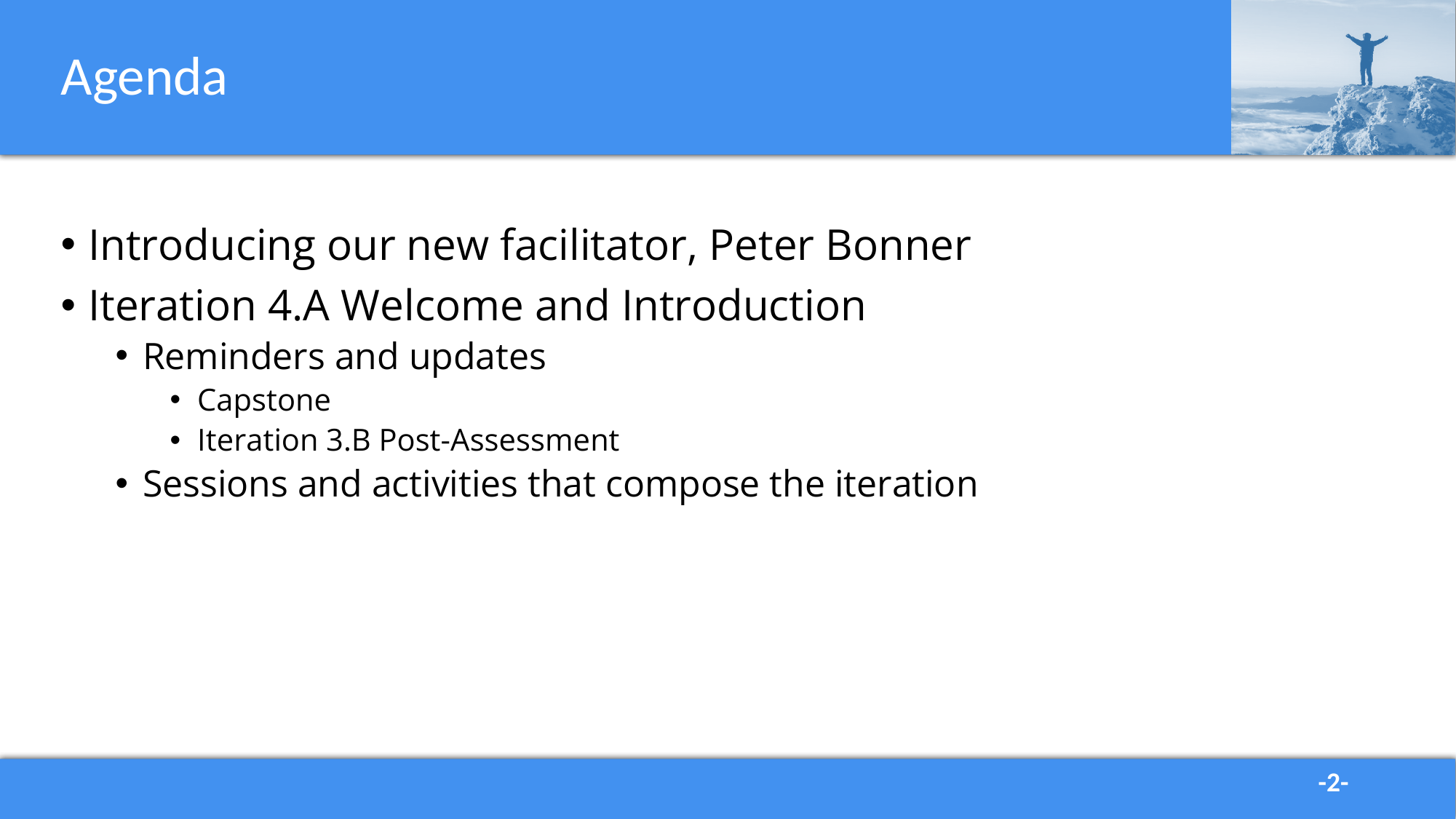

# Agenda
Introducing our new facilitator, Peter Bonner
Iteration 4.A Welcome and Introduction
Reminders and updates
Capstone
Iteration 3.B Post-Assessment
Sessions and activities that compose the iteration